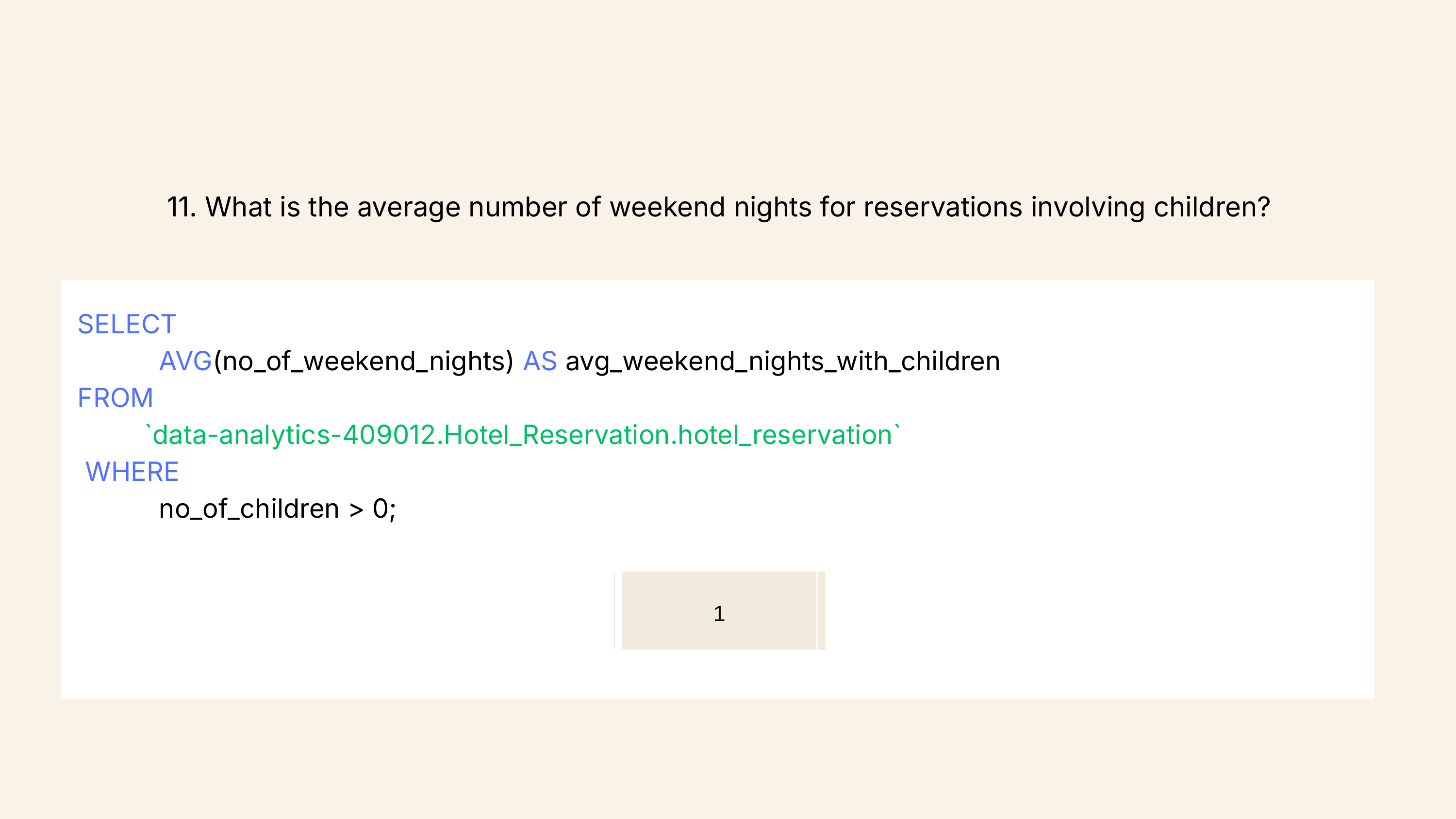

11. What is the average number of weekend nights for reservations involving children?

HH
SELECT
           AVG(no_of_weekend_nights) AS avg_weekend_nights_with_children
FROM
         `data-analytics-409012.Hotel_Reservation.hotel_reservation`
 WHERE
           no_of_children > 0;

1